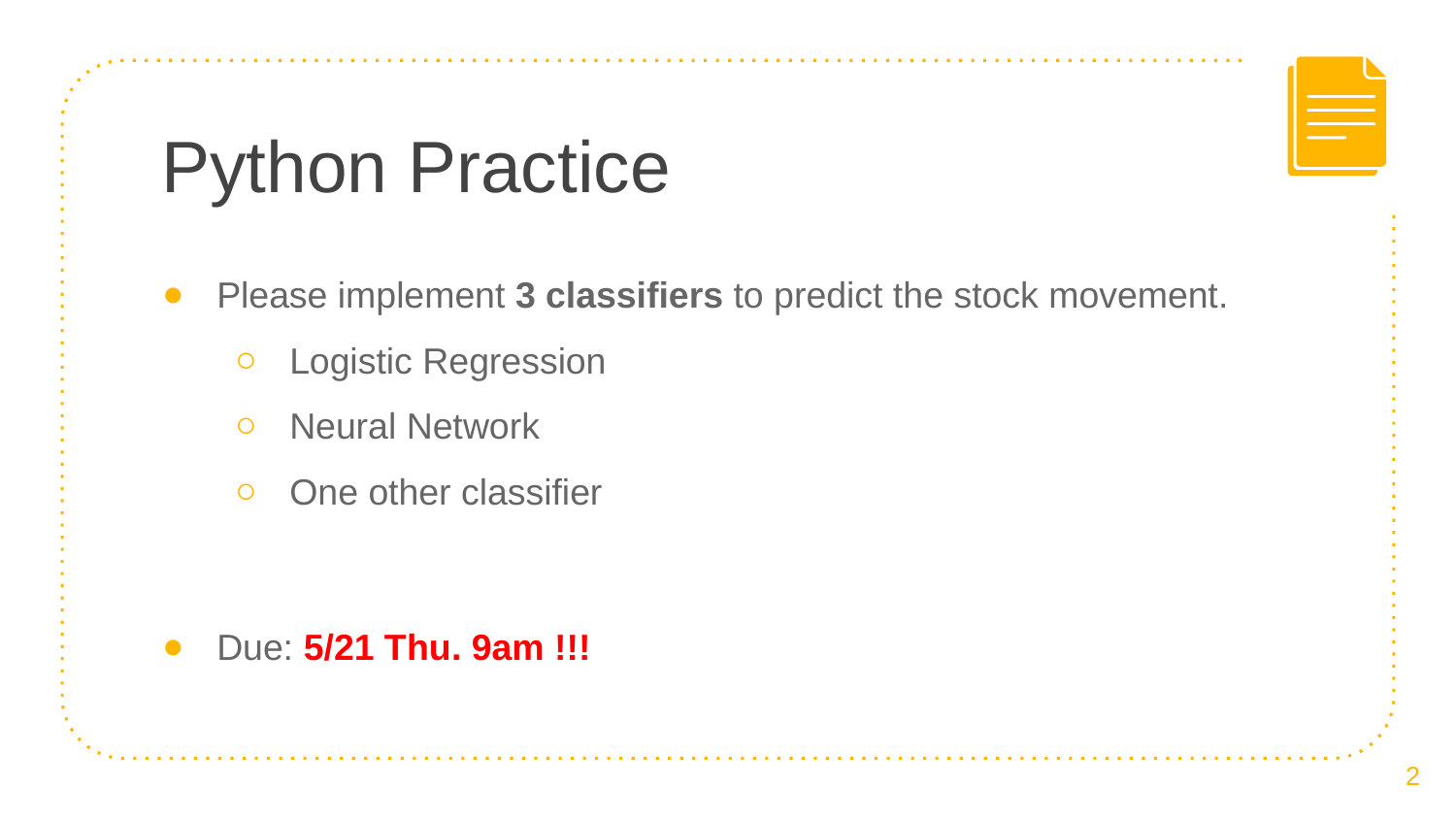

# Python Practice
Please implement 3 classifiers to predict the stock movement.
Logistic Regression
Neural Network
One other classifier

Due: 5/21 Thu. 9am !!!

2